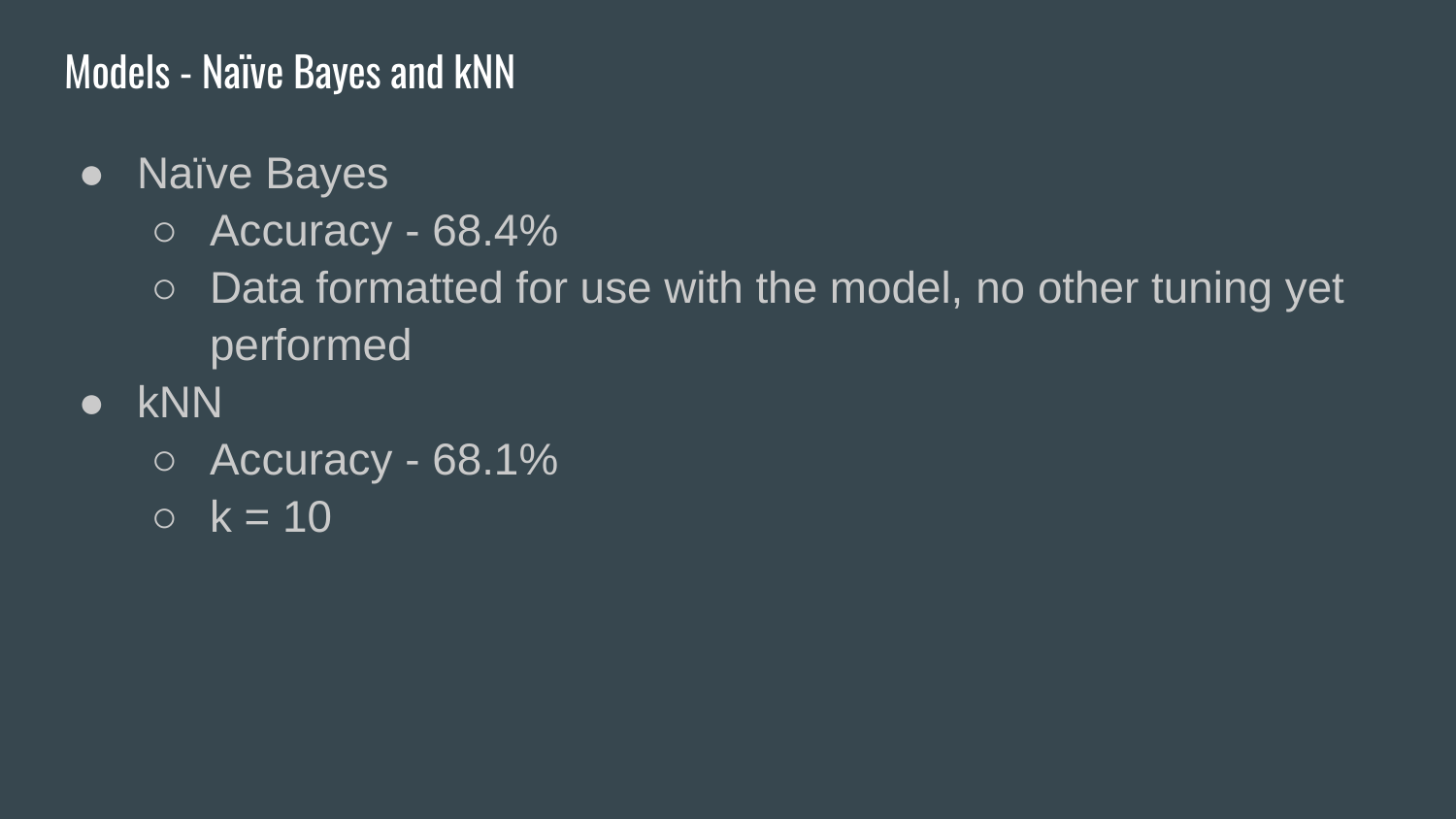

# Models - Naïve Bayes and kNN
Naïve Bayes
Accuracy - 68.4%
Data formatted for use with the model, no other tuning yet performed
kNN
Accuracy - 68.1%
k = 10